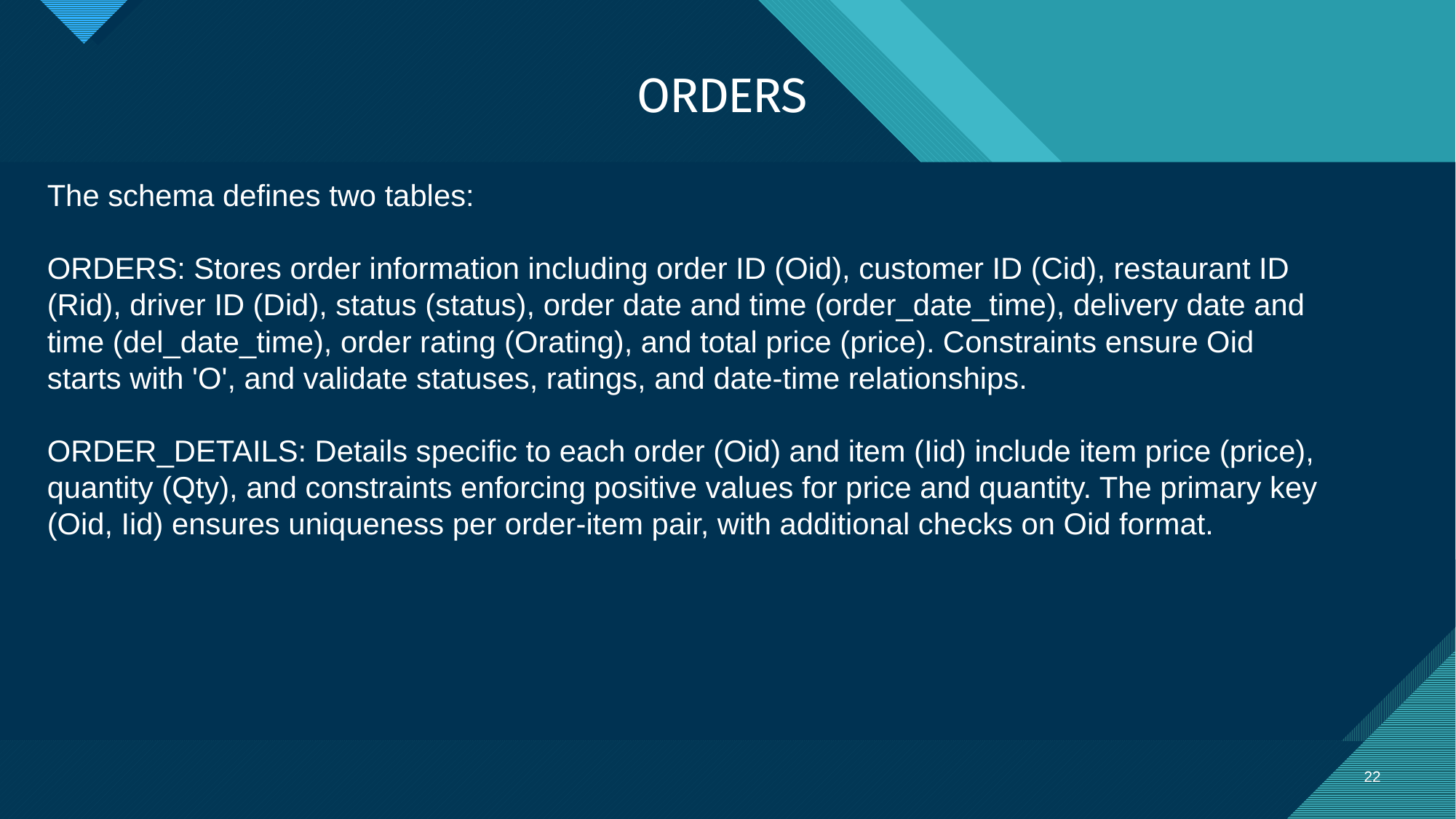

# ORDERS
The schema defines two tables:

ORDERS: Stores order information including order ID (Oid), customer ID (Cid), restaurant ID (Rid), driver ID (Did), status (status), order date and time (order_date_time), delivery date and time (del_date_time), order rating (Orating), and total price (price). Constraints ensure Oid starts with 'O', and validate statuses, ratings, and date-time relationships.

ORDER_DETAILS: Details specific to each order (Oid) and item (Iid) include item price (price), quantity (Qty), and constraints enforcing positive values for price and quantity. The primary key (Oid, Iid) ensures uniqueness per order-item pair, with additional checks on Oid format.
22